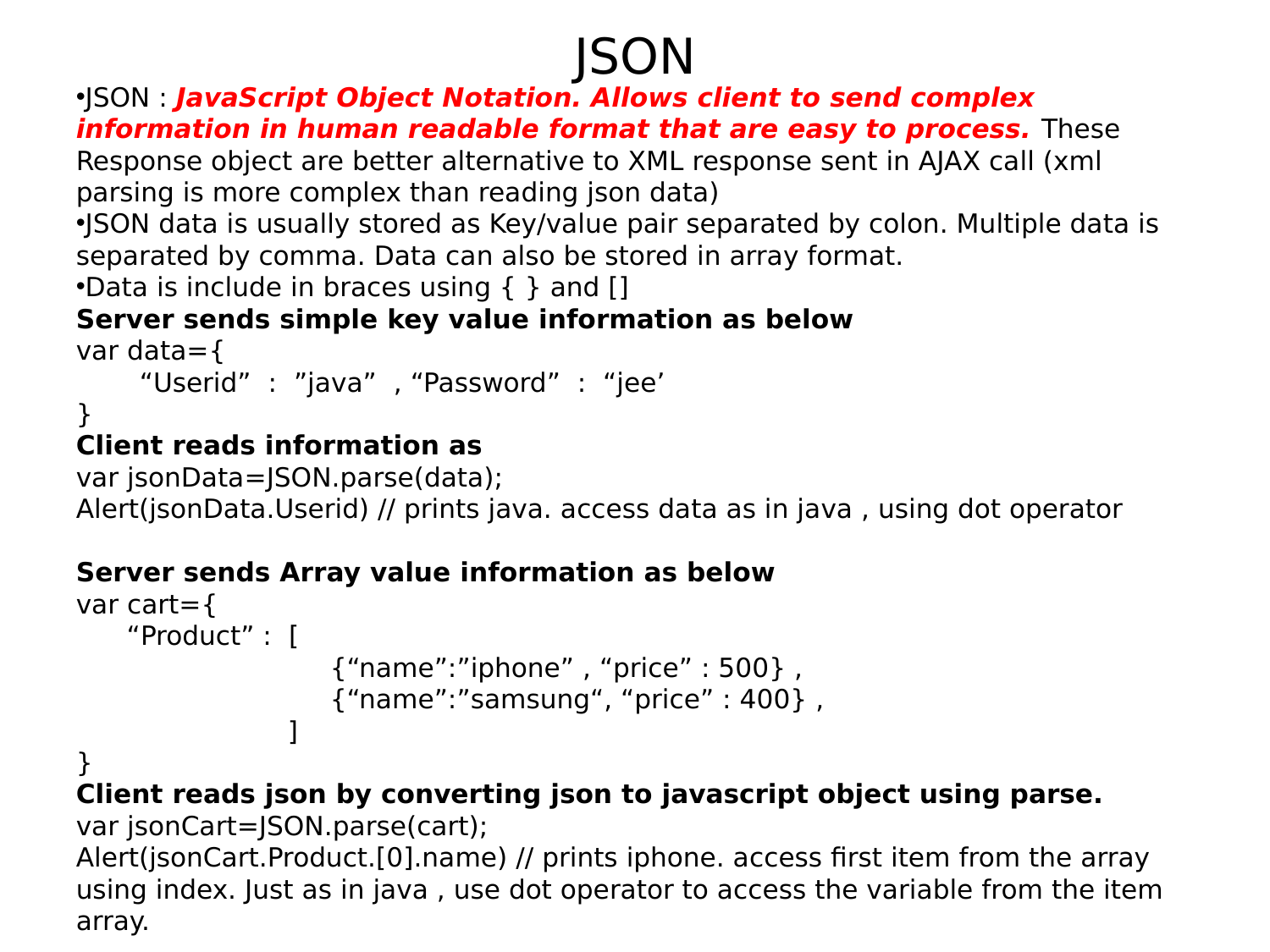

JSON
JSON : JavaScript Object Notation. Allows client to send complex information in human readable format that are easy to process. These Response object are better alternative to XML response sent in AJAX call (xml parsing is more complex than reading json data)
JSON data is usually stored as Key/value pair separated by colon. Multiple data is separated by comma. Data can also be stored in array format.
Data is include in braces using { } and []
Server sends simple key value information as below
var data={
“Userid”  :  ”java”  , “Password”  :  “jee’
}
Client reads information as
var jsonData=JSON.parse(data);
Alert(jsonData.Userid) // prints java. access data as in java , using dot operator

Server sends Array value information as below
var cart={
      “Product” :  [
		{“name”:”iphone” , “price” : 500} ,
		{“name”:”samsung“, “price” : 400} ,
	          ]
}
Client reads json by converting json to javascript object using parse.
var jsonCart=JSON.parse(cart);
Alert(jsonCart.Product.[0].name) // prints iphone. access first item from the array using index. Just as in java , use dot operator to access the variable from the item array.